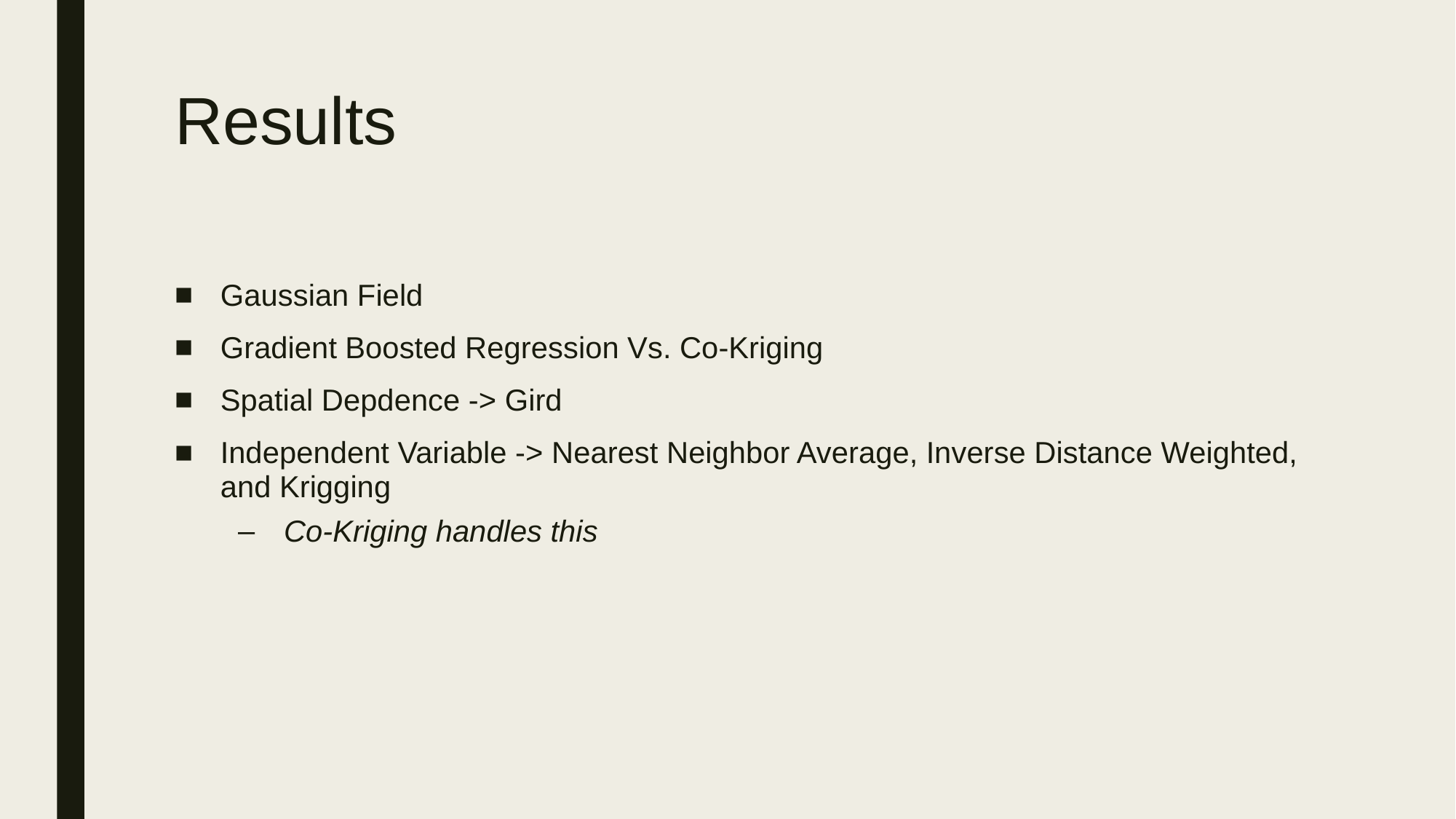

# Results
Gaussian Field
Gradient Boosted Regression Vs. Co-Kriging
Spatial Depdence -> Gird
Independent Variable -> Nearest Neighbor Average, Inverse Distance Weighted, and Krigging
Co-Kriging handles this